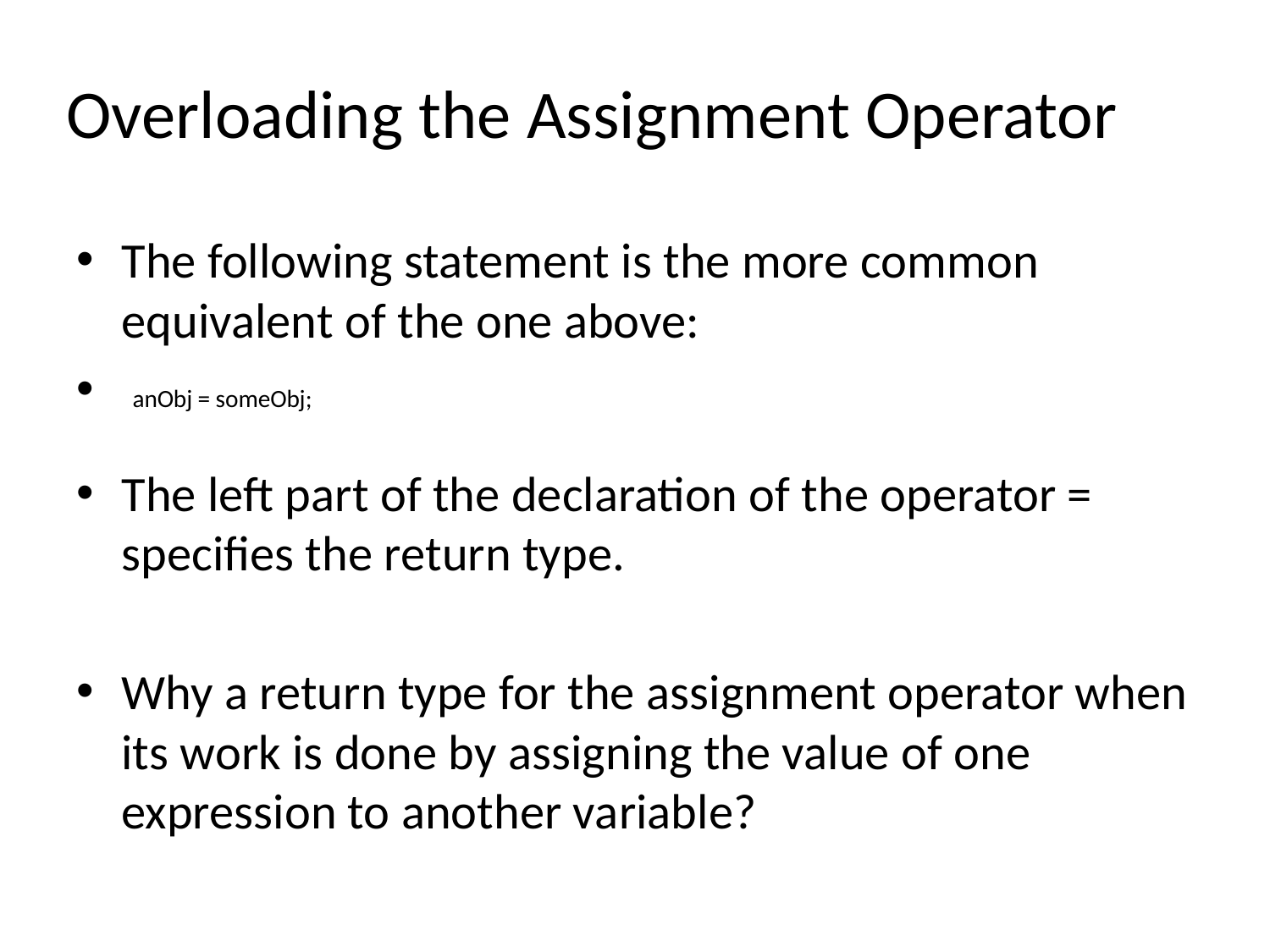

# Overloading the Assignment Operator
The following statement is the more common equivalent of the one above:
 anObj = someObj;

The left part of the declaration of the operator = specifies the return type.

Why a return type for the assignment operator when its work is done by assigning the value of one expression to another variable?